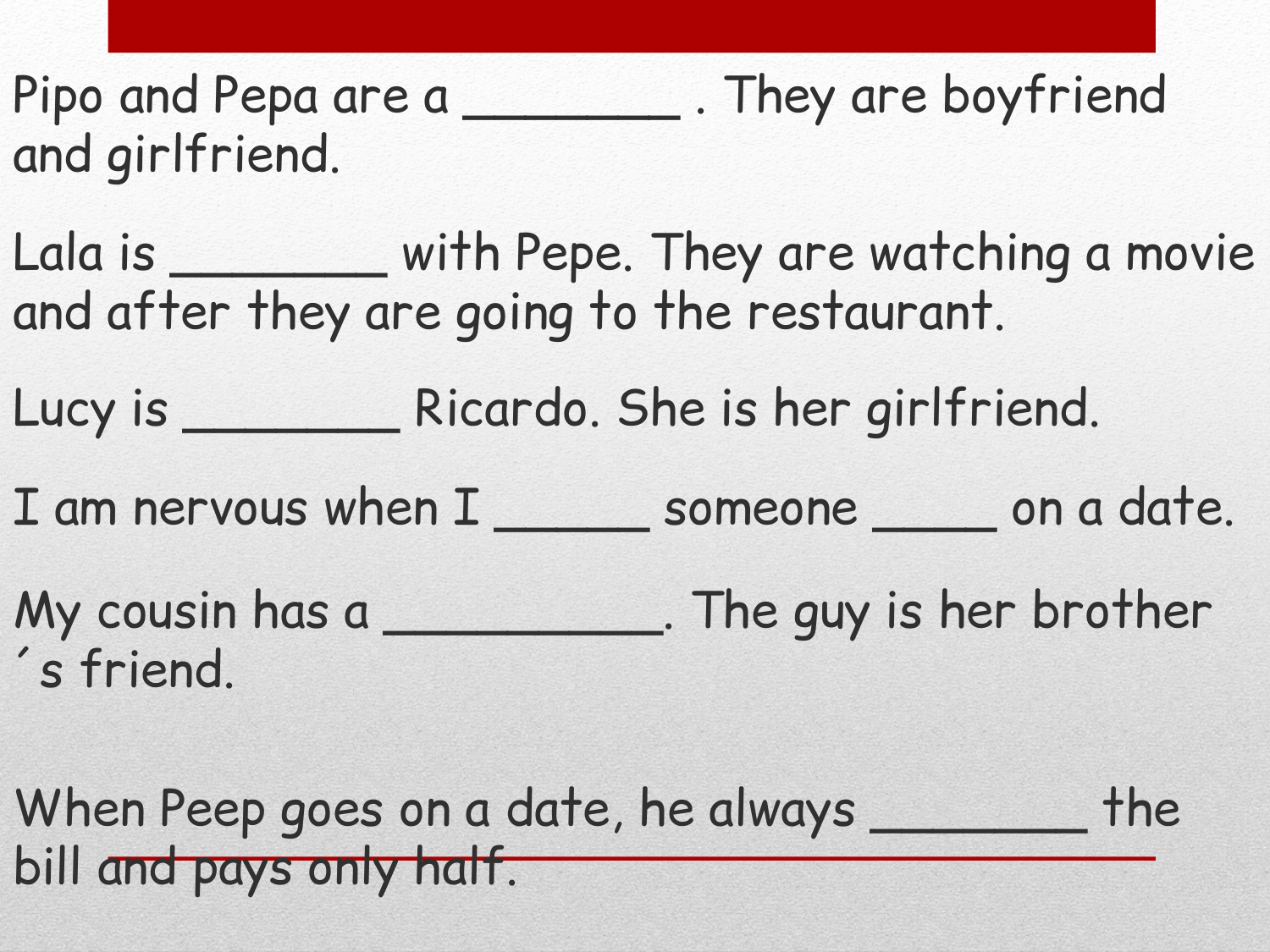

Pipo and Pepa are a _______ . They are boyfriend and girlfriend.

Lala is _______ with Pepe. They are watching a movie and after they are going to the restaurant.

Lucy is _______ Ricardo. She is her girlfriend.

I am nervous when I _____ someone ____ on a date.

My cousin has a _________. The guy is her brother´s friend.

When Peep goes on a date, he always _______ the bill and pays only half.